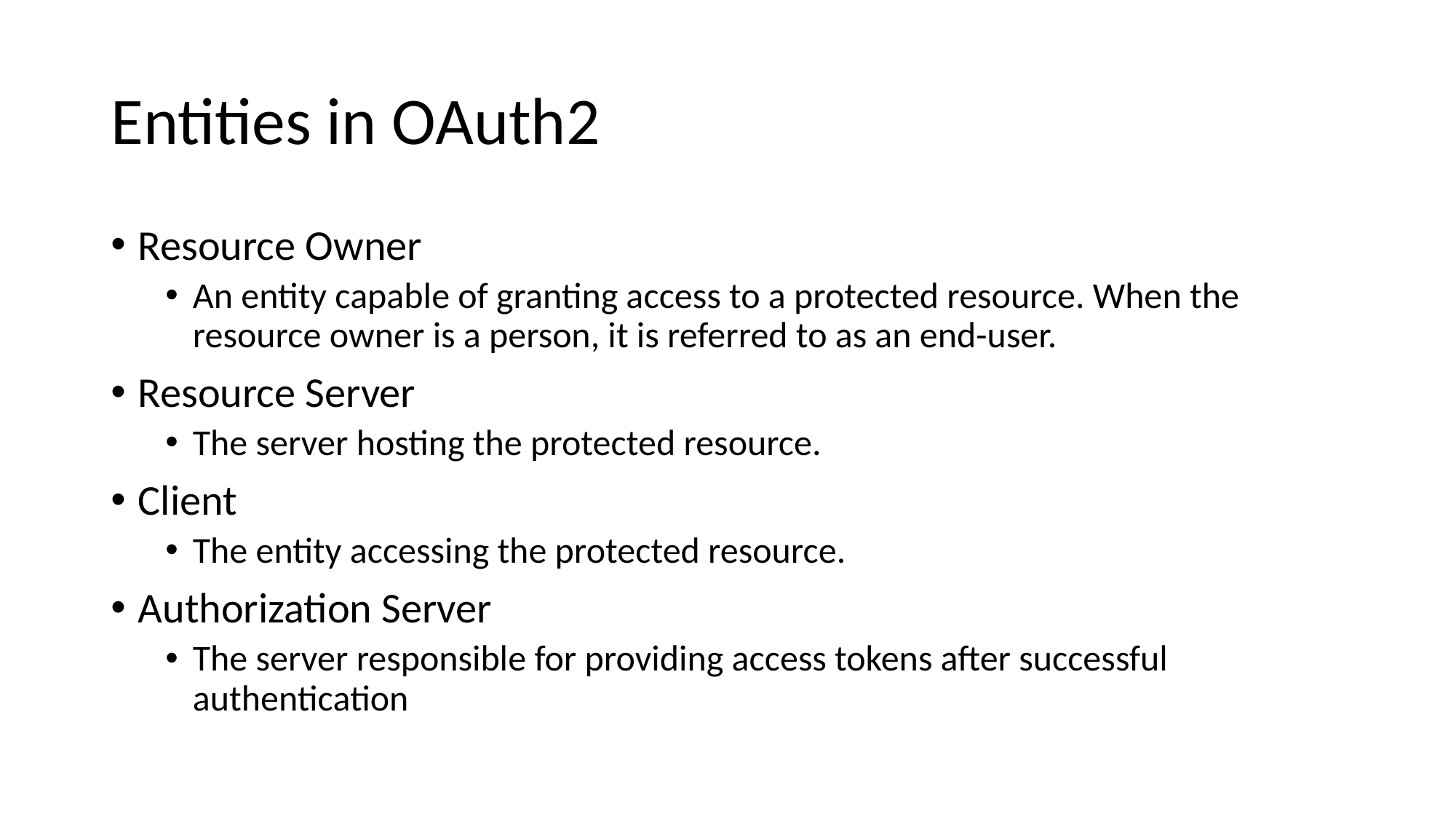

# Entities in OAuth2
Resource Owner
An entity capable of granting access to a protected resource. When the resource owner is a person, it is referred to as an end-user.
Resource Server
The server hosting the protected resource.
Client
The entity accessing the protected resource.
Authorization Server
The server responsible for providing access tokens after successful authentication